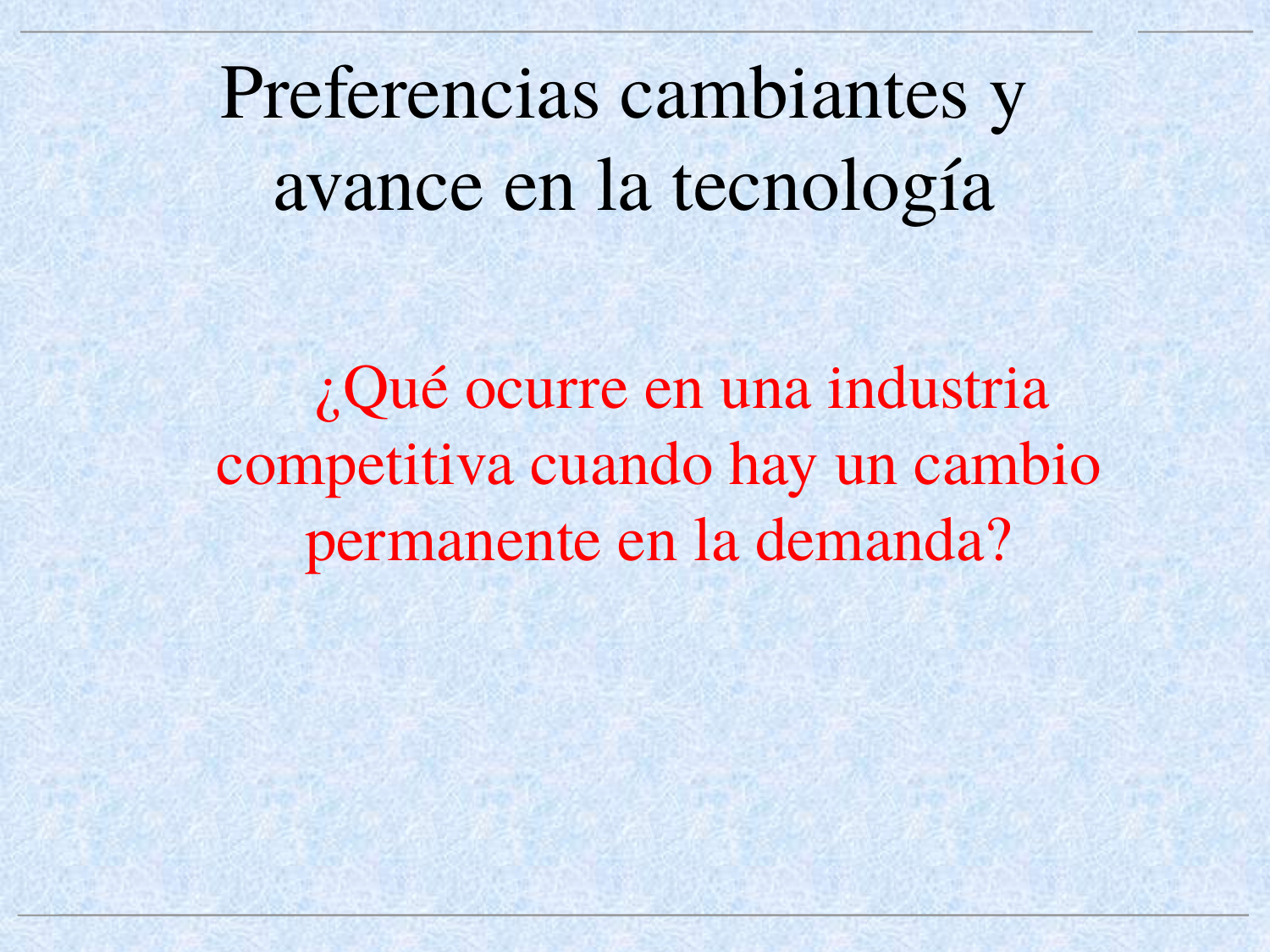

# Preferencias cambiantes y avance en la tecnología
      ¿Qué ocurre en una industria competitiva cuando hay un cambio permanente en la demanda?